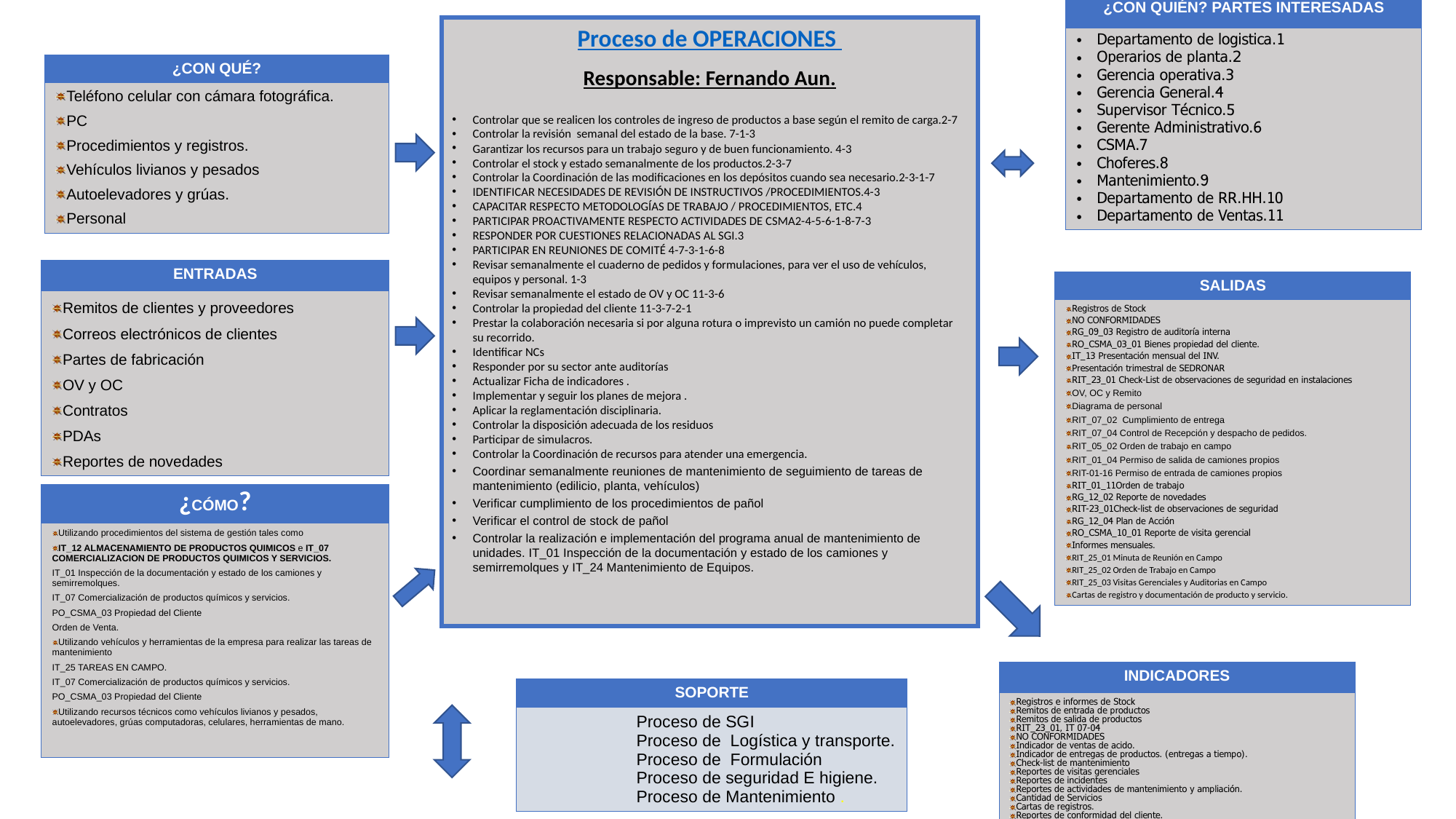

| ¿CON QUIÉN? PARTES INTERESADAS |
| --- |
| Departamento de logistica.1 Operarios de planta.2 Gerencia operativa.3 Gerencia General.4 Supervisor Técnico.5 Gerente Administrativo.6 CSMA.7 Choferes.8 Mantenimiento.9 Departamento de RR.HH.10 Departamento de Ventas.11 |
Proceso de OPERACIONES
Responsable: Fernando Aun.

Controlar que se realicen los controles de ingreso de productos a base según el remito de carga.2-7
Controlar la revisión  semanal del estado de la base. 7-1-3
Garantizar los recursos para un trabajo seguro y de buen funcionamiento. 4-3
Controlar el stock y estado semanalmente de los productos.2-3-7
Controlar la Coordinación de las modificaciones en los depósitos cuando sea necesario.2-3-1-7
IDENTIFICAR NECESIDADES DE REVISIÓN DE INSTRUCTIVOS /PROCEDIMIENTOS.4-3
CAPACITAR RESPECTO METODOLOGÍAS DE TRABAJO / PROCEDIMIENTOS, ETC.4
PARTICIPAR PROACTIVAMENTE RESPECTO ACTIVIDADES DE CSMA2-4-5-6-1-8-7-3
RESPONDER POR CUESTIONES RELACIONADAS AL SGI.3
PARTICIPAR EN REUNIONES DE COMITÉ 4-7-3-1-6-8
Revisar semanalmente el cuaderno de pedidos y formulaciones, para ver el uso de vehículos, equipos y personal. 1-3
Revisar semanalmente el estado de OV y OC 11-3-6
Controlar la propiedad del cliente 11-3-7-2-1
Prestar la colaboración necesaria si por alguna rotura o imprevisto un camión no puede completar su recorrido.
Identificar NCs
Responder por su sector ante auditorías
Actualizar Ficha de indicadores .
Implementar y seguir los planes de mejora .
Aplicar la reglamentación disciplinaria.
Controlar la disposición adecuada de los residuos
Participar de simulacros.
Controlar la Coordinación de recursos para atender una emergencia.
Coordinar semanalmente reuniones de mantenimiento de seguimiento de tareas de mantenimiento (edilicio, planta, vehículos)
Verificar cumplimiento de los procedimientos de pañol
Verificar el control de stock de pañol
Controlar la realización e implementación del programa anual de mantenimiento de unidades. IT_01 Inspección de la documentación y estado de los camiones y semirremolques y IT_24 Mantenimiento de Equipos.

| ¿CON QUÉ? |
| --- |
| Teléfono celular con cámara fotográfica. PC Procedimientos y registros. Vehículos livianos y pesados Autoelevadores y grúas. Personal |

| ENTRADAS |
| --- |
| Remitos de clientes y proveedores Correos electrónicos de clientes Partes de fabricación OV y OC Contratos PDAs Reportes de novedades |
| SALIDAS |
| --- |
| Registros de Stock NO CONFORMIDADES RG\_09\_03 Registro de auditoría interna RO\_CSMA\_03\_01 Bienes propiedad del cliente. IT\_13 Presentación mensual del INV. Presentación trimestral de SEDRONAR RIT\_23\_01 Check-List de observaciones de seguridad en instalaciones OV, OC y Remito Diagrama de personal RIT\_07\_02 Cumplimiento de entrega RIT\_07\_04 Control de Recepción y despacho de pedidos. RIT\_05\_02 Orden de trabajo en campo RIT\_01\_04 Permiso de salida de camiones propios RIT-01-16 Permiso de entrada de camiones propios RIT\_01\_11Orden de trabajo RG\_12\_02 Reporte de novedades RIT-23\_01Check-list de observaciones de seguridad RG\_12\_04 Plan de Acción RO\_CSMA\_10\_01 Reporte de visita gerencial Informes mensuales. RIT\_25\_01 Minuta de Reunión en Campo RIT\_25\_02 Orden de Trabajo en Campo RIT\_25\_03 Visitas Gerenciales y Auditorias en Campo Cartas de registro y documentación de producto y servicio. |

| ¿CÓMO? |
| --- |
| Utilizando procedimientos del sistema de gestión tales como IT\_12 ALMACENAMIENTO DE PRODUCTOS QUIMICOS e IT\_07 COMERCIALIZACION DE PRODUCTOS QUIMICOS Y SERVICIOS. IT\_01 Inspección de la documentación y estado de los camiones y semirremolques. IT\_07 Comercialización de productos químicos y servicios. PO\_CSMA\_03 Propiedad del Cliente Orden de Venta. Utilizando vehículos y herramientas de la empresa para realizar las tareas de mantenimiento IT\_25 TAREAS EN CAMPO. IT\_07 Comercialización de productos químicos y servicios. PO\_CSMA\_03 Propiedad del Cliente Utilizando recursos técnicos como vehículos livianos y pesados, autoelevadores, grúas computadoras, celulares, herramientas de mano. |

| INDICADORES |
| --- |
| Registros e informes de Stock Remitos de entrada de productos Remitos de salida de productos RIT\_23\_01, IT 07-04 NO CONFORMIDADES Indicador de ventas de acido. Indicador de entregas de productos. (entregas a tiempo). Check-list de mantenimiento Reportes de visitas gerenciales Reportes de incidentes Reportes de actividades de mantenimiento y ampliación. Cantidad de Servicios Cartas de registros. Reportes de conformidad del cliente. Efectividad de los servicios e interrupción de los servicios. |
| SOPORTE |
| --- |
| Proceso de SGI Proceso de Logística y transporte. Proceso de Formulación Proceso de seguridad E higiene. Proceso de Mantenimiento . |